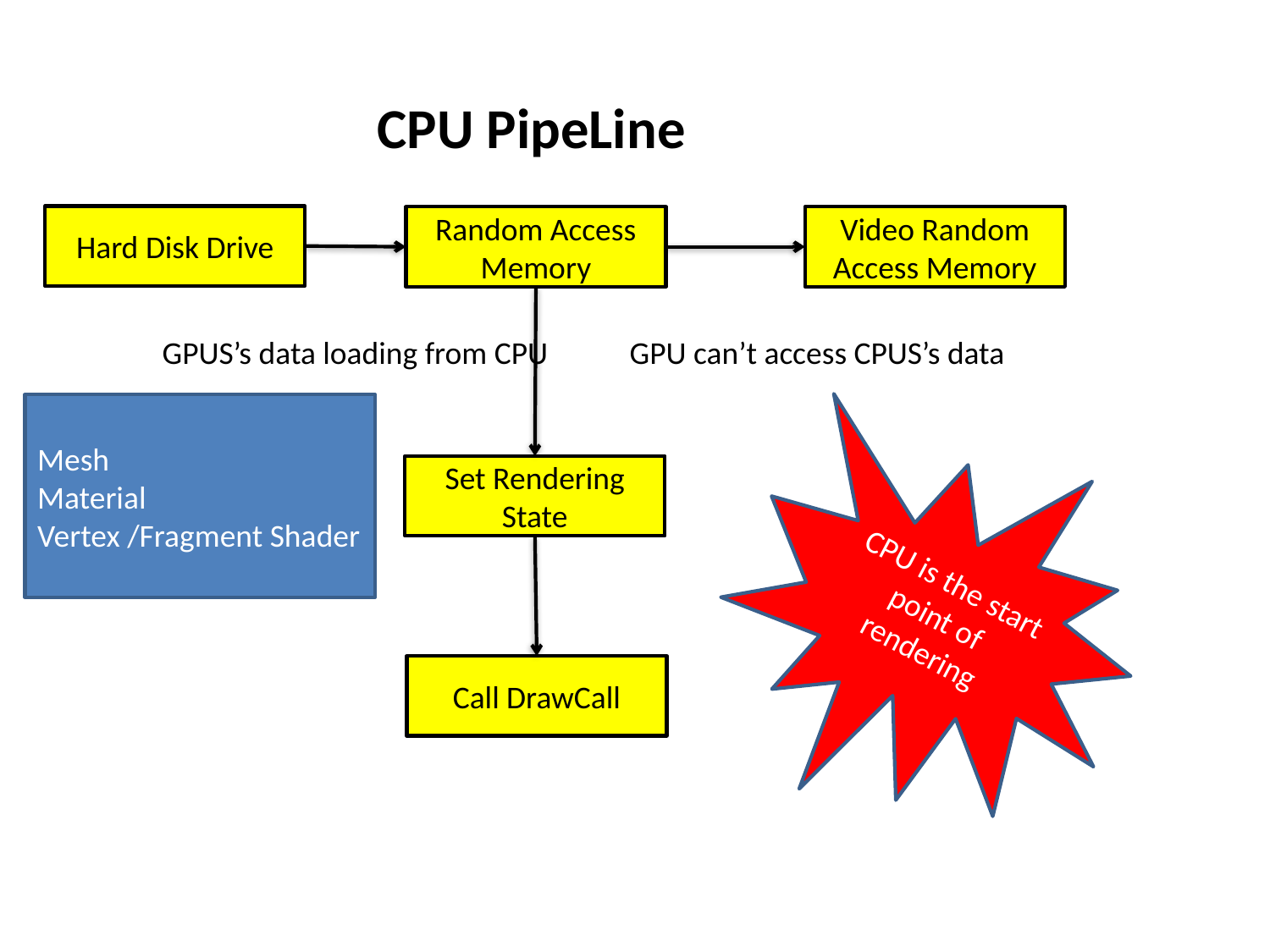

CPU PipeLine
Hard Disk Drive
Random Access Memory
Video Random Access Memory
GPUS’s data loading from CPU
GPU can’t access CPUS’s data
Mesh
Material
Vertex /Fragment Shader
CPU is the start point of rendering
Set Rendering State
Call DrawCall